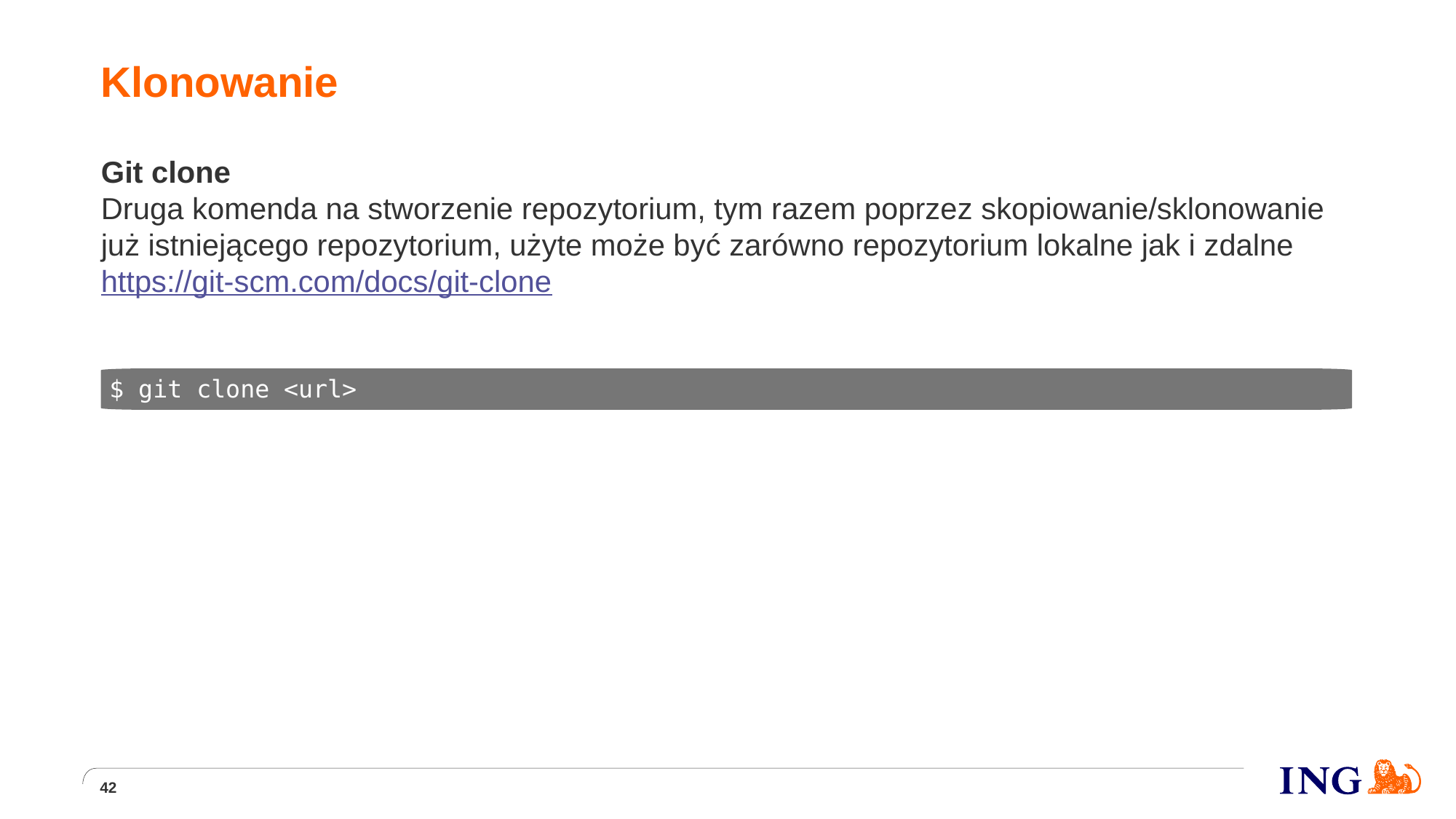

# Klonowanie
Git clone
Druga komenda na stworzenie repozytorium, tym razem poprzez skopiowanie/sklonowanie już istniejącego repozytorium, użyte może być zarówno repozytorium lokalne jak i zdalne
https://git-scm.com/docs/git-clone

$ git clone <url>
42